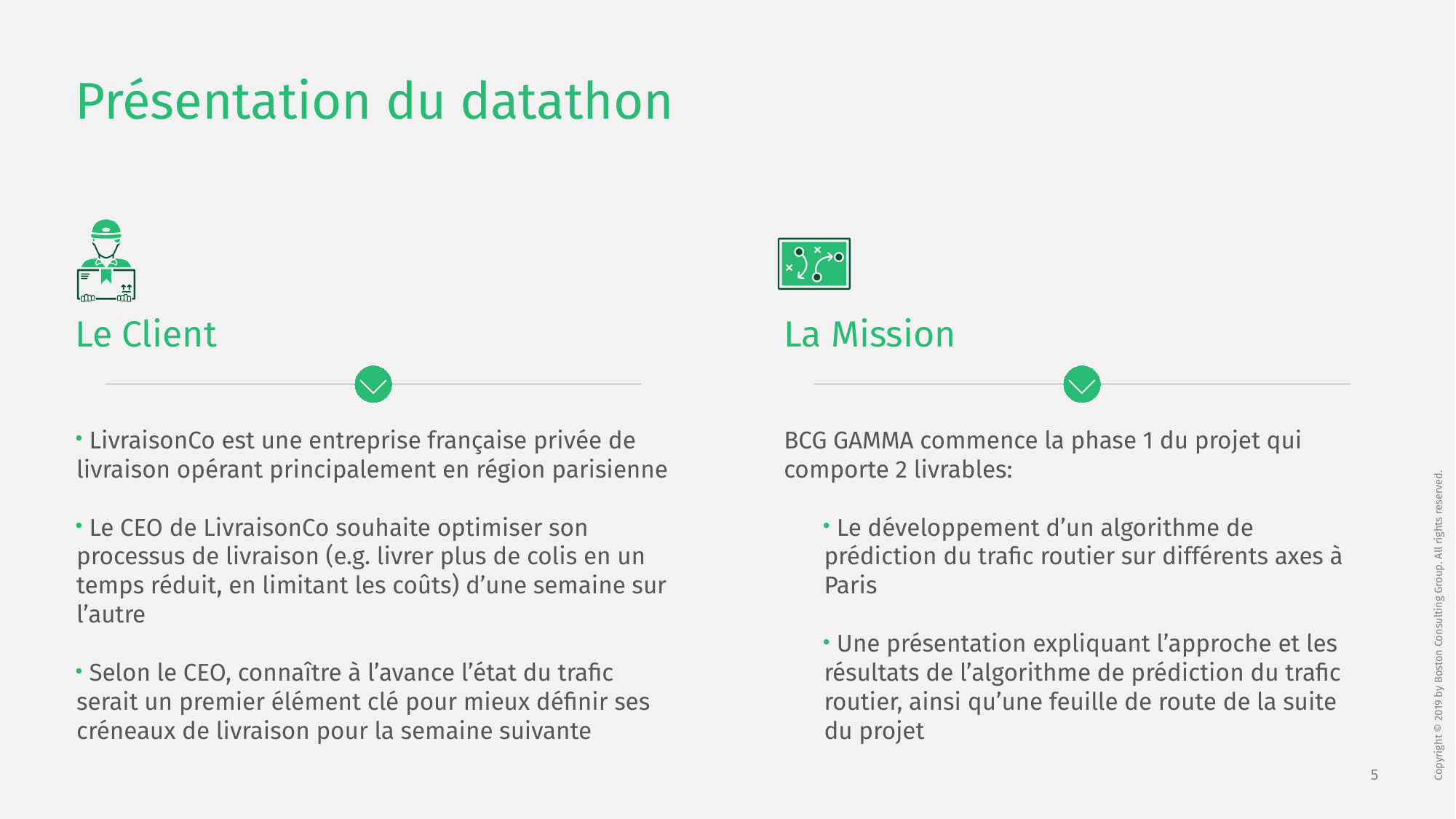

# Présentation du datathon

Le Client
La Mission
 LivraisonCo est une entreprise française privée de livraison opérant principalement en région parisienne

 Le CEO de LivraisonCo souhaite optimiser son processus de livraison (e.g. livrer plus de colis en un temps réduit, en limitant les coûts) d’une semaine sur l’autre

 Selon le CEO, connaître à l’avance l’état du trafic serait un premier élément clé pour mieux définir ses créneaux de livraison pour la semaine suivante

BCG GAMMA commence la phase 1 du projet qui comporte 2 livrables:

 Le développement d’un algorithme de prédiction du trafic routier sur différents axes à Paris

 Une présentation expliquant l’approche et les résultats de l’algorithme de prédiction du trafic routier, ainsi qu’une feuille de route de la suite du projet